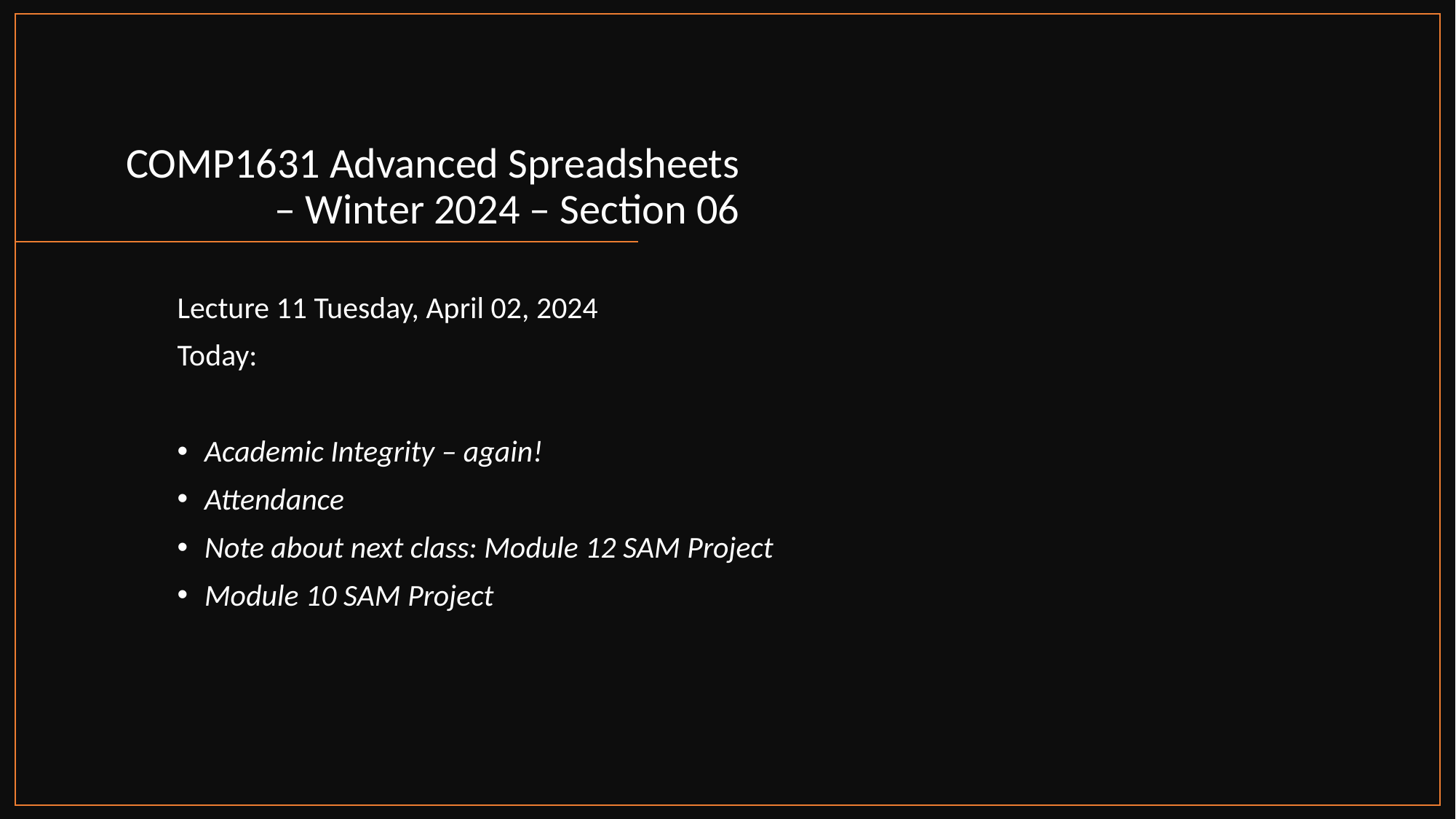

# COMP1631 Advanced Spreadsheets – Winter 2024 – Section 06
Lecture 11 Tuesday, April 02, 2024
Today:

Academic Integrity – again!
Attendance
Note about next class: Module 12 SAM Project
Module 10 SAM Project